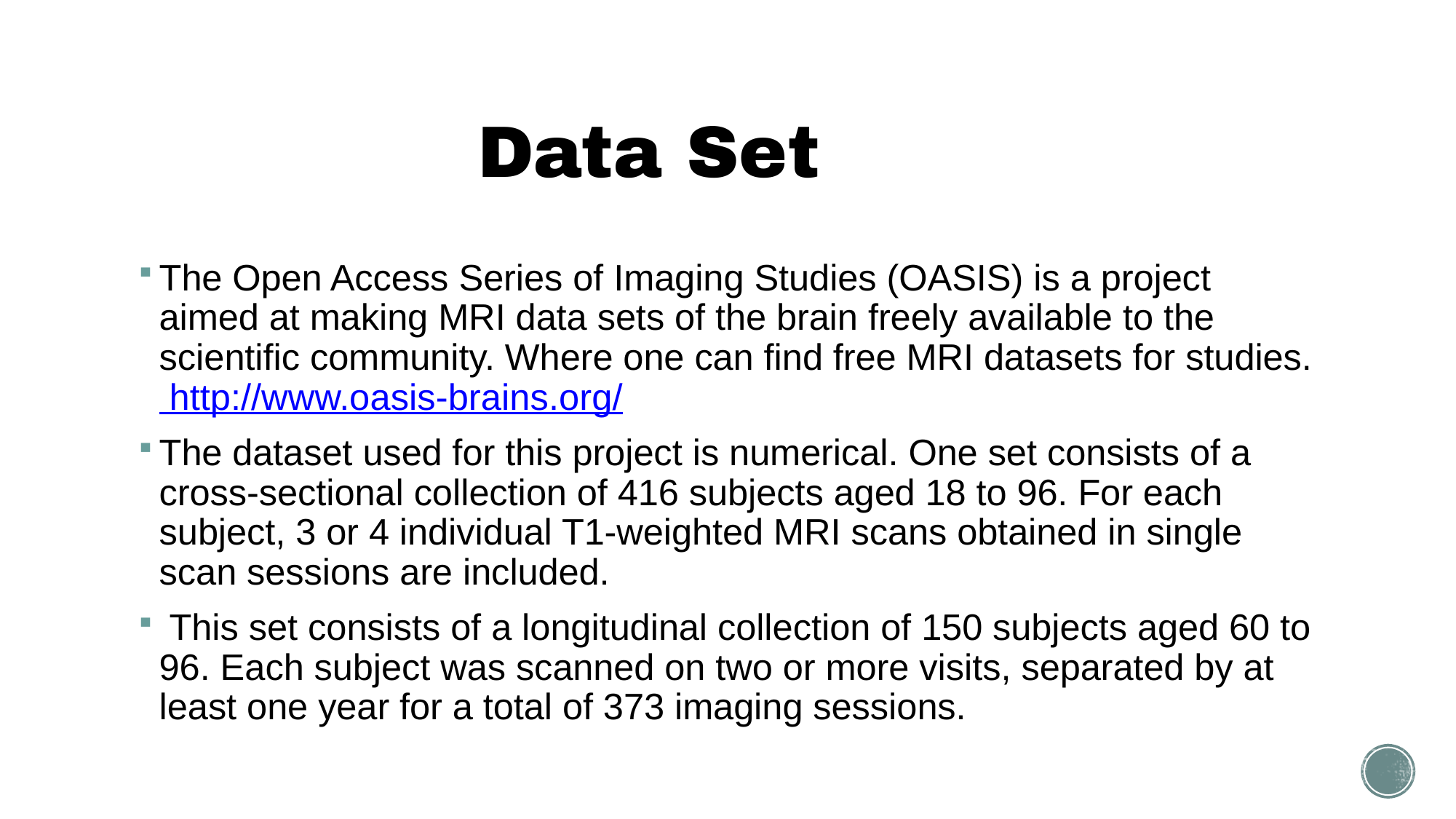

# Data Set
The Open Access Series of Imaging Studies (OASIS) is a project aimed at making MRI data sets of the brain freely available to the scientific community. Where one can find free MRI datasets for studies. http://www.oasis-brains.org/
The dataset used for this project is numerical. One set consists of a cross-sectional collection of 416 subjects aged 18 to 96. For each subject, 3 or 4 individual T1-weighted MRI scans obtained in single scan sessions are included.
 This set consists of a longitudinal collection of 150 subjects aged 60 to 96. Each subject was scanned on two or more visits, separated by at least one year for a total of 373 imaging sessions.